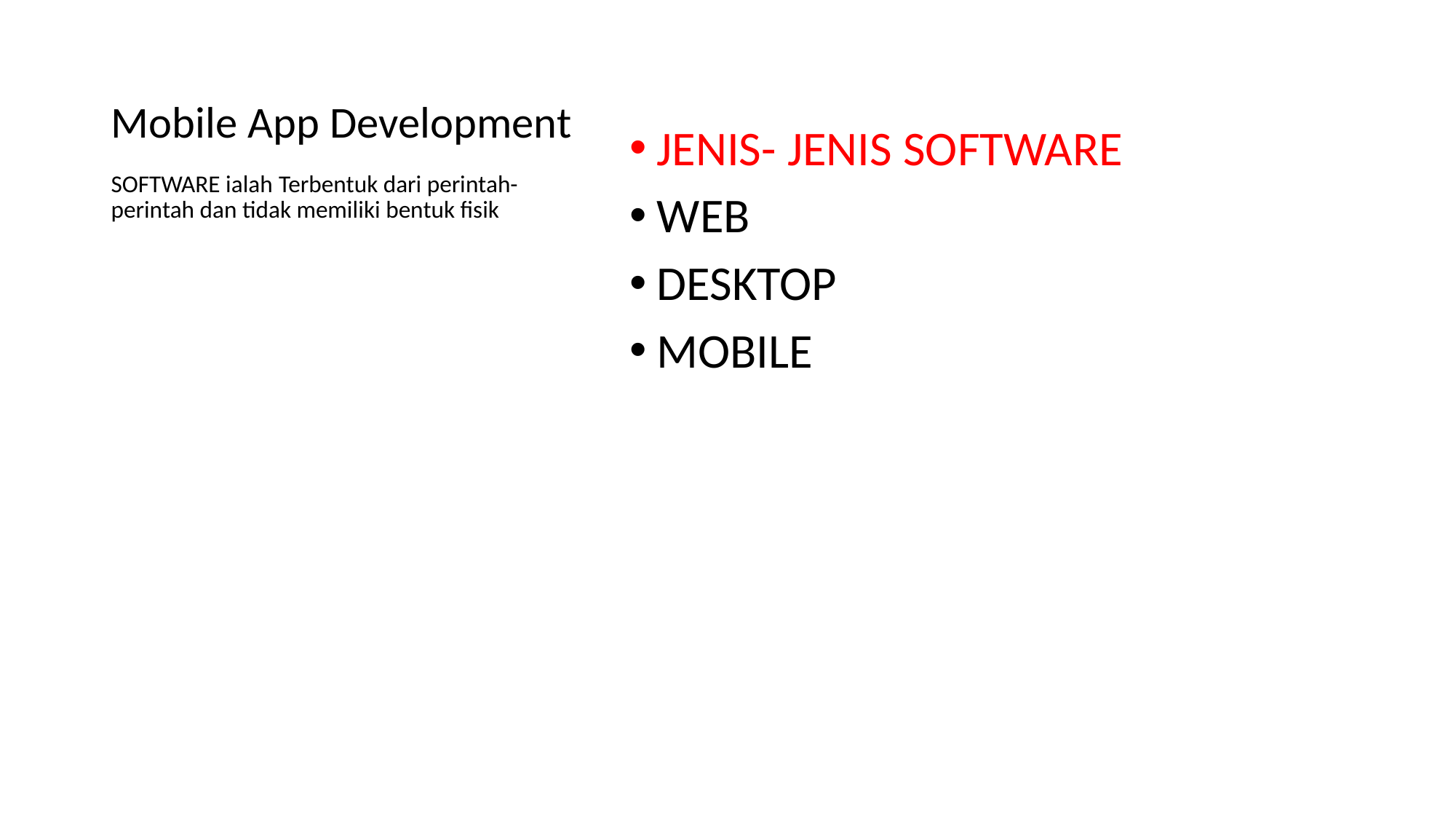

# Mobile App Development
JENIS- JENIS SOFTWARE
WEB
DESKTOP
MOBILE

SOFTWARE ialah Terbentuk dari perintah-perintah dan tidak memiliki bentuk fisik